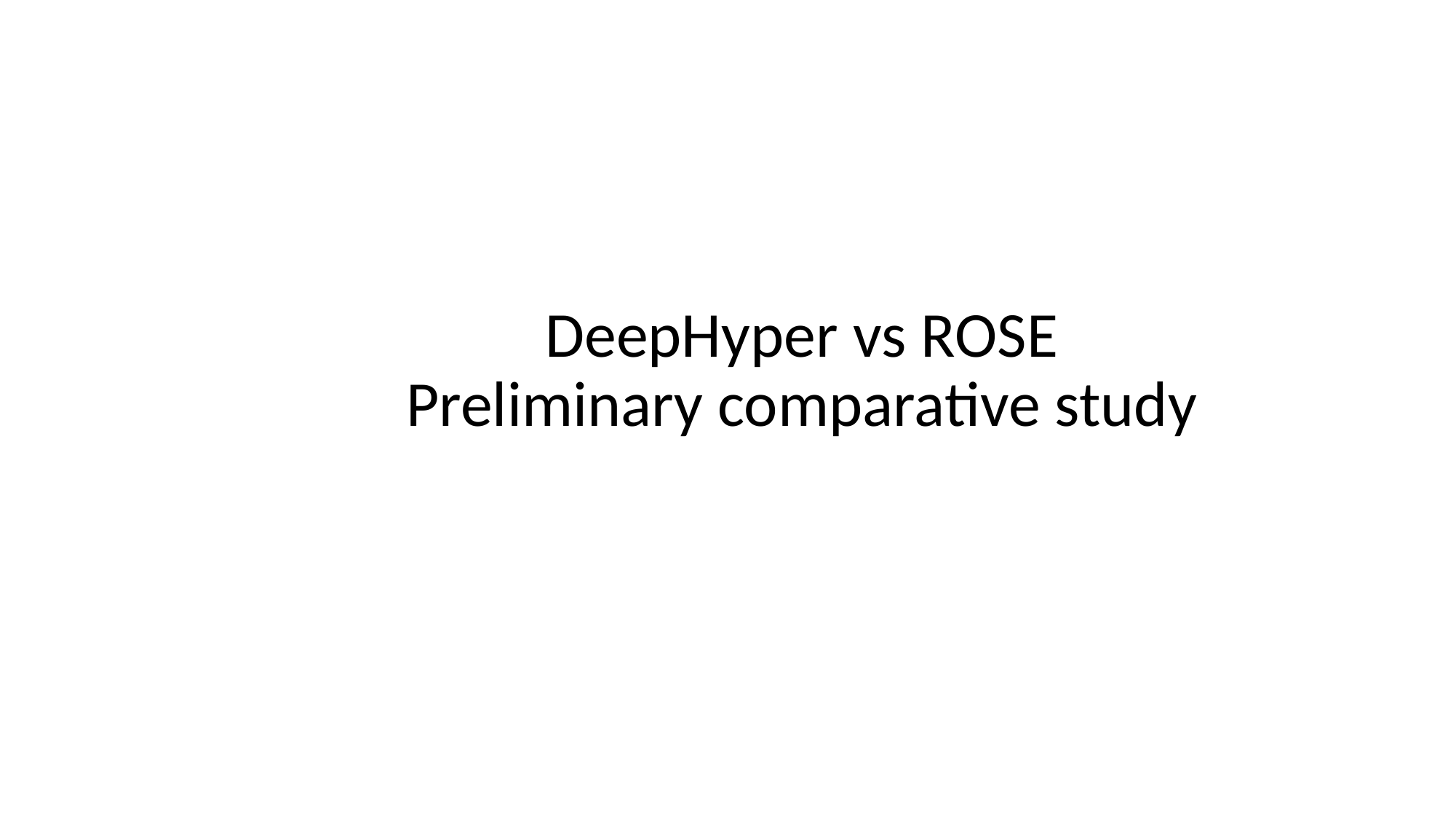

# DeepHyper vs ROSE Preliminary comparative study